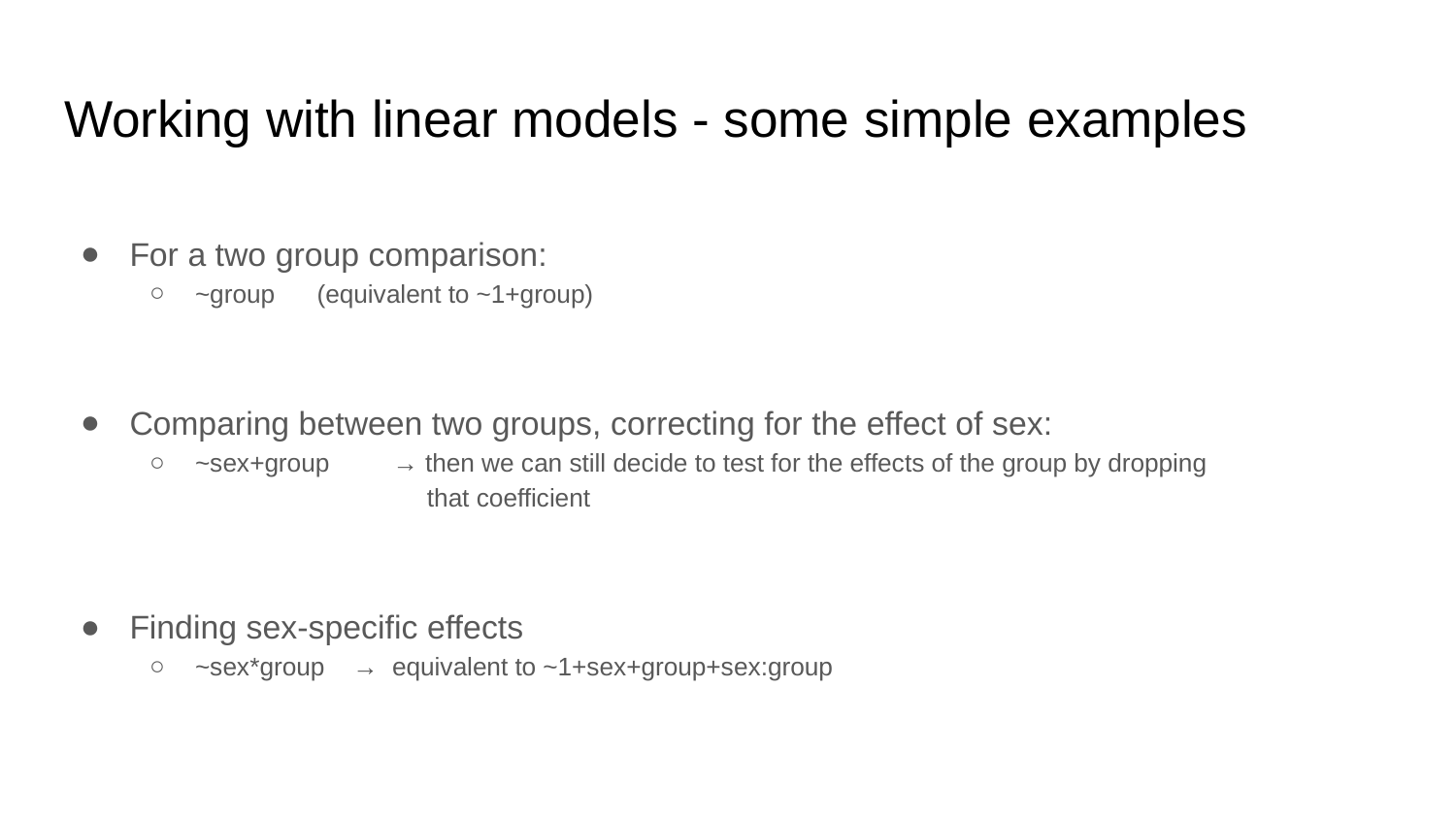

# Working with linear models - some simple examples
For a two group comparison:
~group      (equivalent to ~1+group)

Comparing between two groups, correcting for the effect of sex:
~sex+group         → then we can still decide to test for the effects of the group by dropping
                                 that coefficient

Finding sex-specific effects
~sex*group    →  equivalent to ~1+sex+group+sex:group